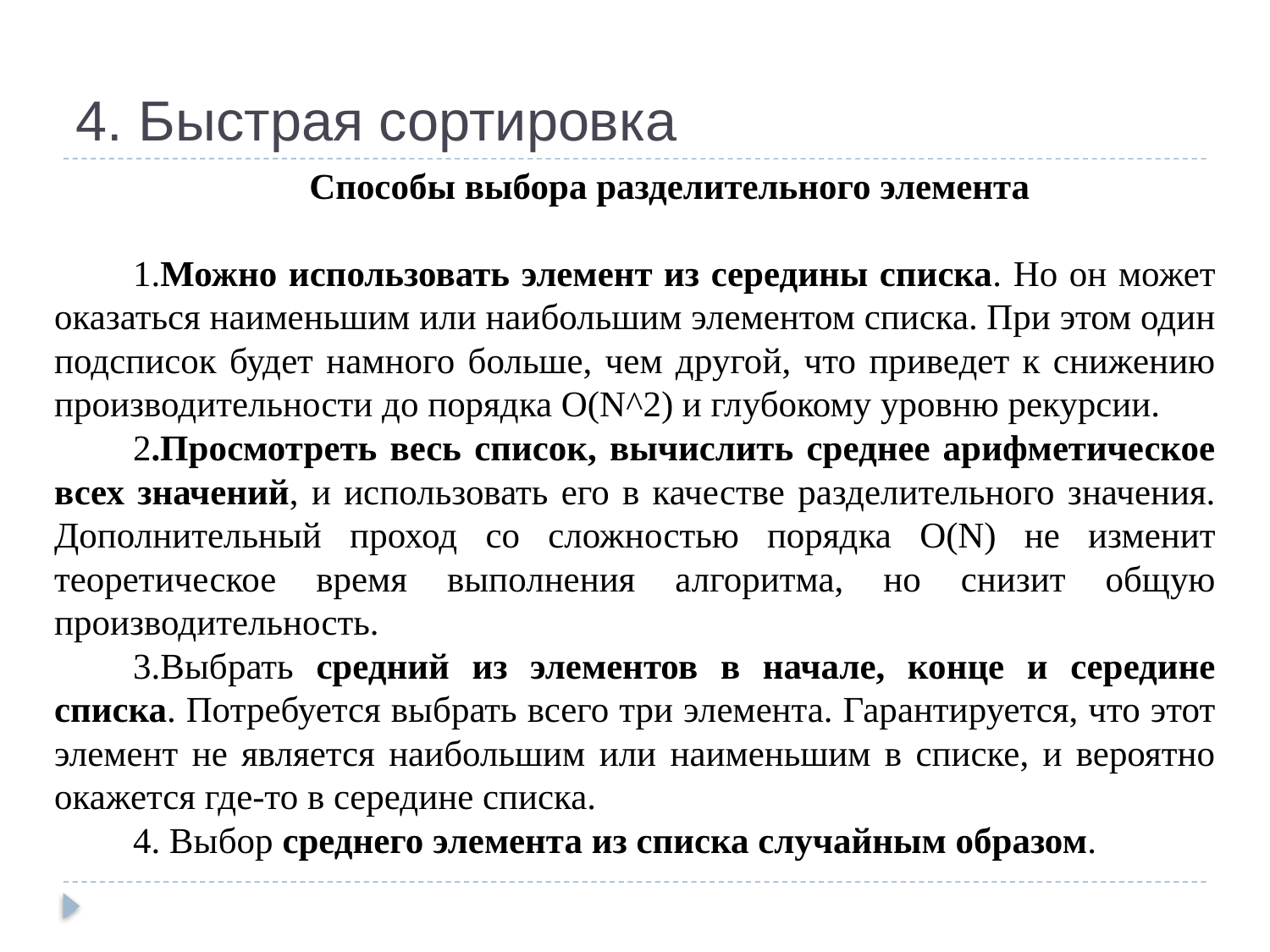

# 4. Быстрая сортировка
Способы выбора разделительного элемента

1.Можно использовать элемент из середины списка. Но он может оказаться наименьшим или наибольшим элементом списка. При этом один подсписок будет намного больше, чем другой, что приведет к снижению производительности до порядка O(N^2) и глубокому уровню рекурсии.
2.Просмотреть весь список, вычислить среднее арифметическое всех значений, и использовать его в качестве разделительного значения. Дополнительный проход со сложностью порядка O(N) не изменит теоретическое время выполнения алгоритма, но снизит общую производительность.
3.Выбрать средний из элементов в начале, конце и середине списка. Потребуется выбрать всего три элемента. Гарантируется, что этот элемент не является наибольшим или наименьшим в списке, и вероятно окажется где‑то в середине списка.
4. Выбор среднего элемента из списка случайным образом.